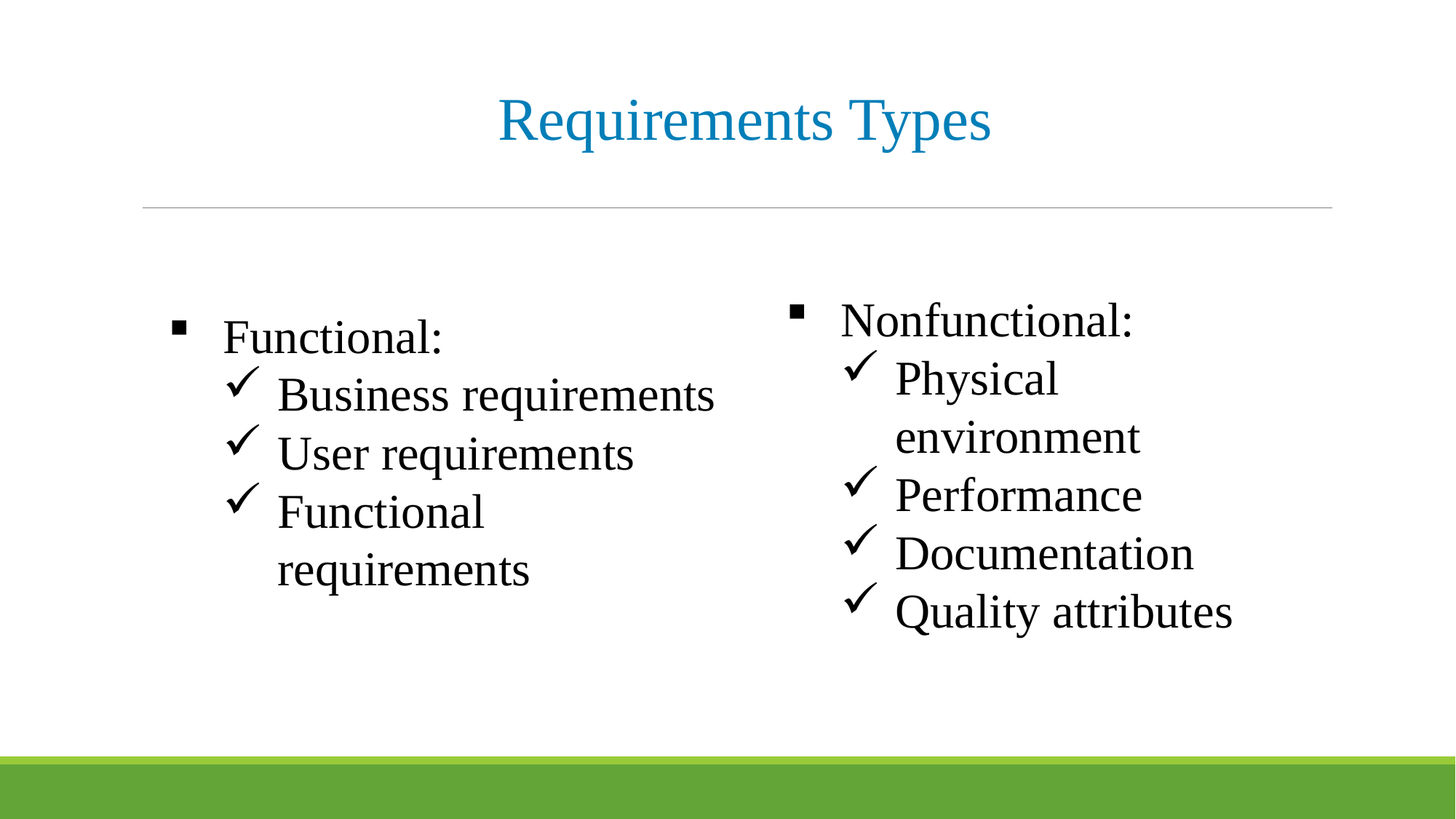

Requirements Types
Nonfunctional:
Physical environment
Performance
Documentation
Quality attributes
Functional:
Business requirements
User requirements
Functional requirements